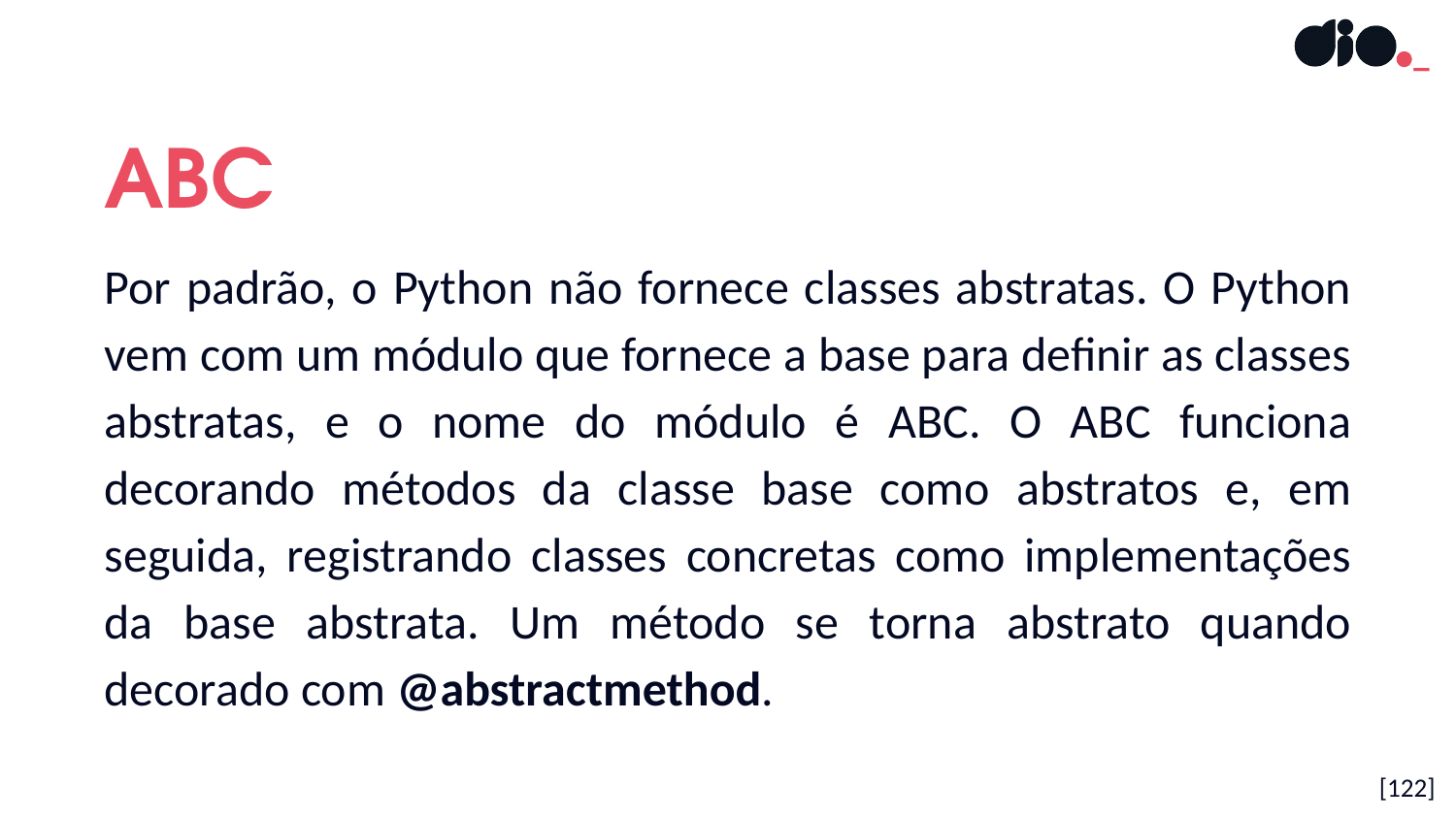

ABC
Por padrão, o Python não fornece classes abstratas. O Python vem com um módulo que fornece a base para definir as classes abstratas, e o nome do módulo é ABC. O ABC funciona decorando métodos da classe base como abstratos e, em seguida, registrando classes concretas como implementações da base abstrata. Um método se torna abstrato quando decorado com @abstractmethod.
[122]